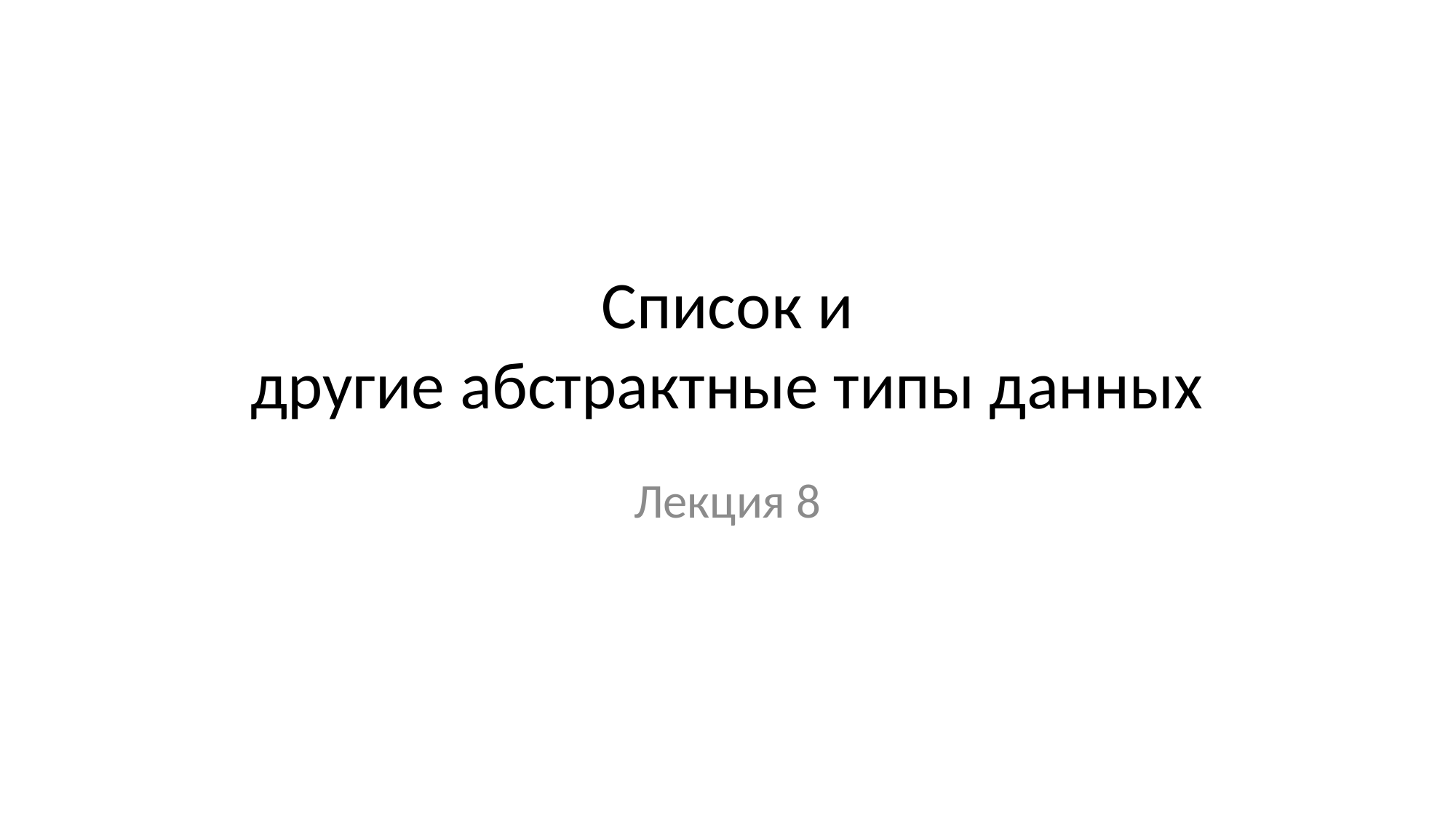

# Cписок и другие абстрактные типы данных
Лекция 8